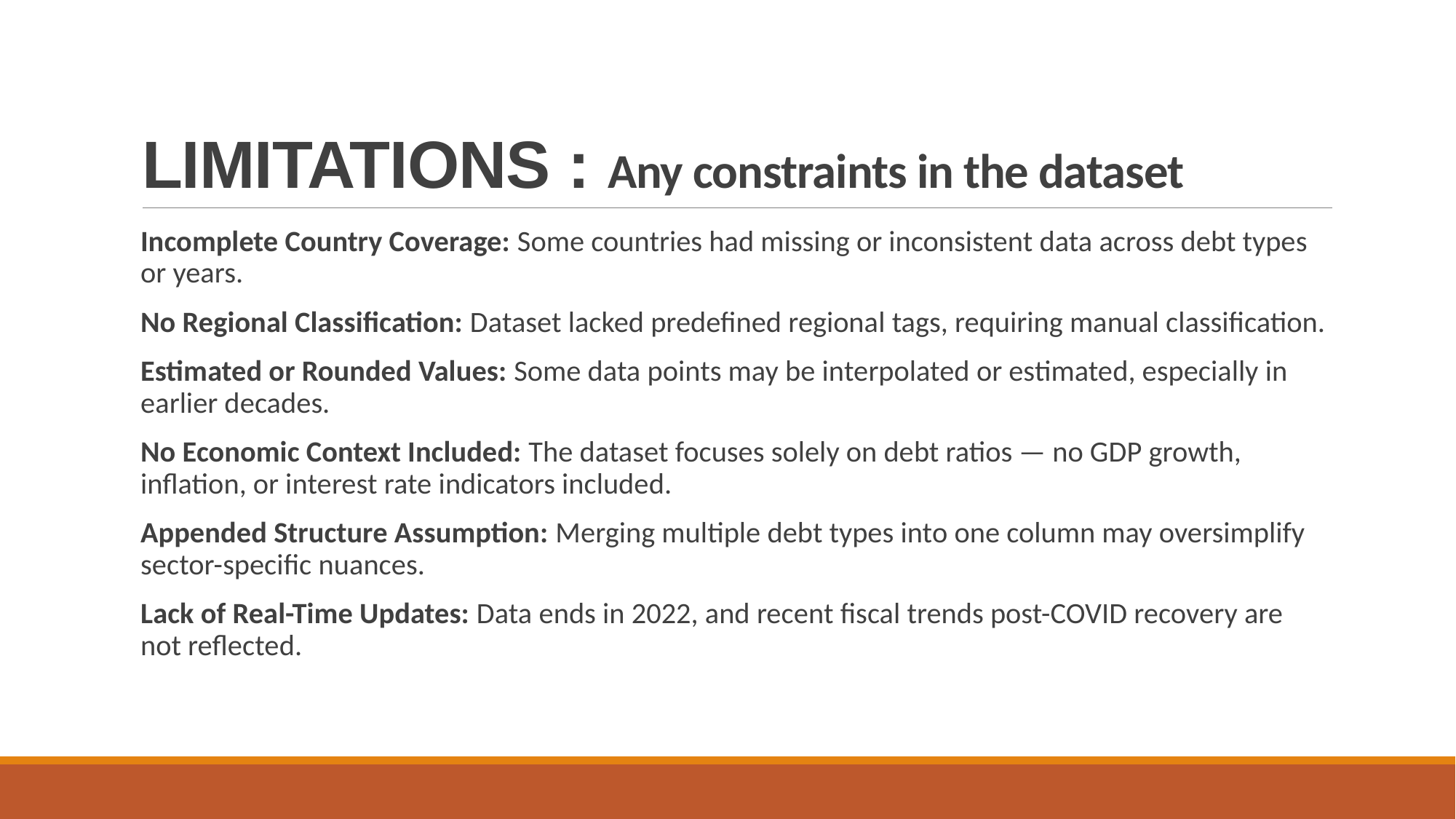

# LIMITATIONS : Any constraints in the dataset
Incomplete Country Coverage: Some countries had missing or inconsistent data across debt types or years.
No Regional Classification: Dataset lacked predefined regional tags, requiring manual classification.
Estimated or Rounded Values: Some data points may be interpolated or estimated, especially in earlier decades.
No Economic Context Included: The dataset focuses solely on debt ratios — no GDP growth, inflation, or interest rate indicators included.
Appended Structure Assumption: Merging multiple debt types into one column may oversimplify sector-specific nuances.
Lack of Real-Time Updates: Data ends in 2022, and recent fiscal trends post-COVID recovery are not reflected.